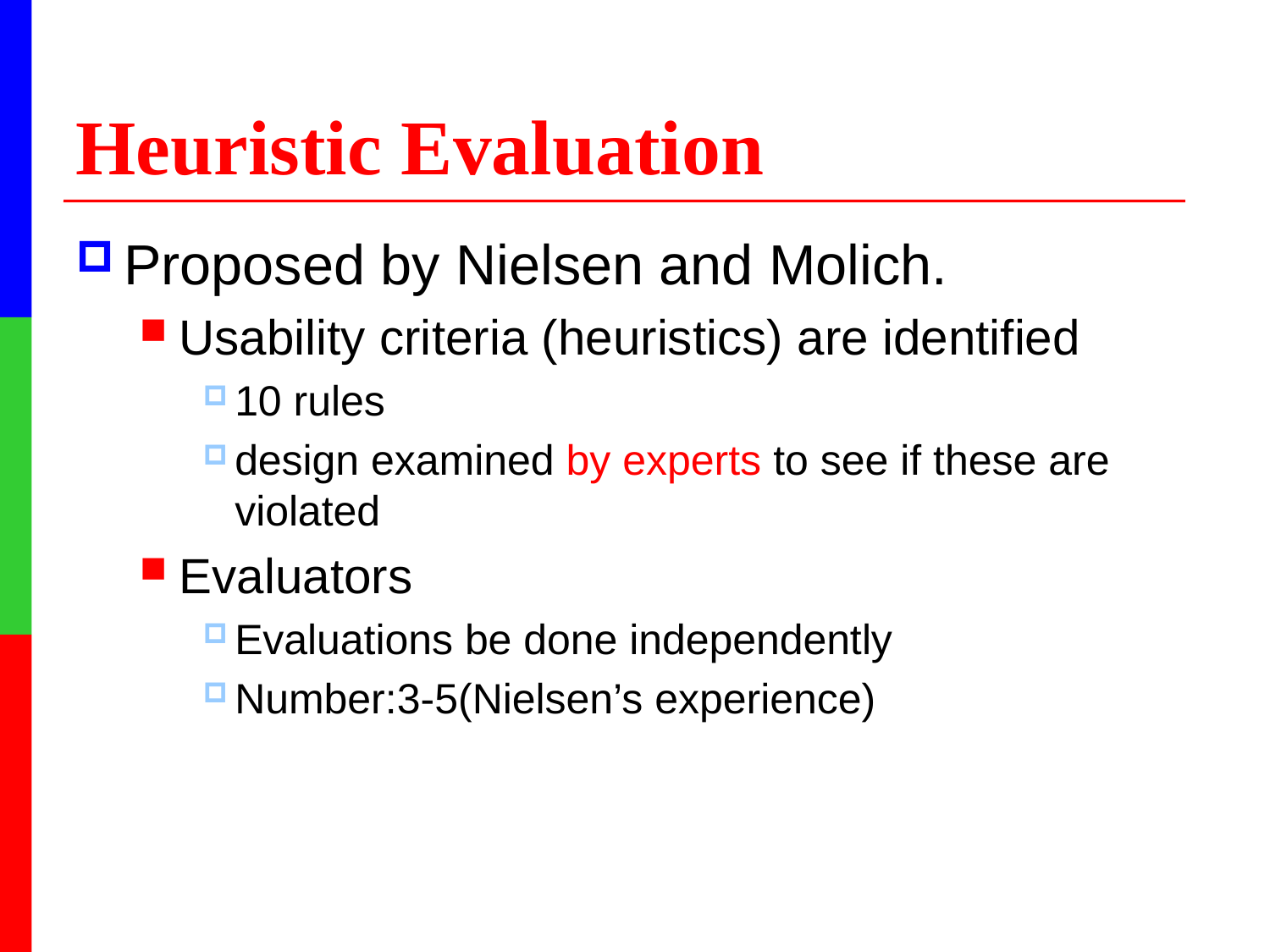

# Heuristic Evaluation
Proposed by Nielsen and Molich.
Usability criteria (heuristics) are identified
10 rules
design examined by experts to see if these are violated
Evaluators
Evaluations be done independently
Number:3-5(Nielsen’s experience)